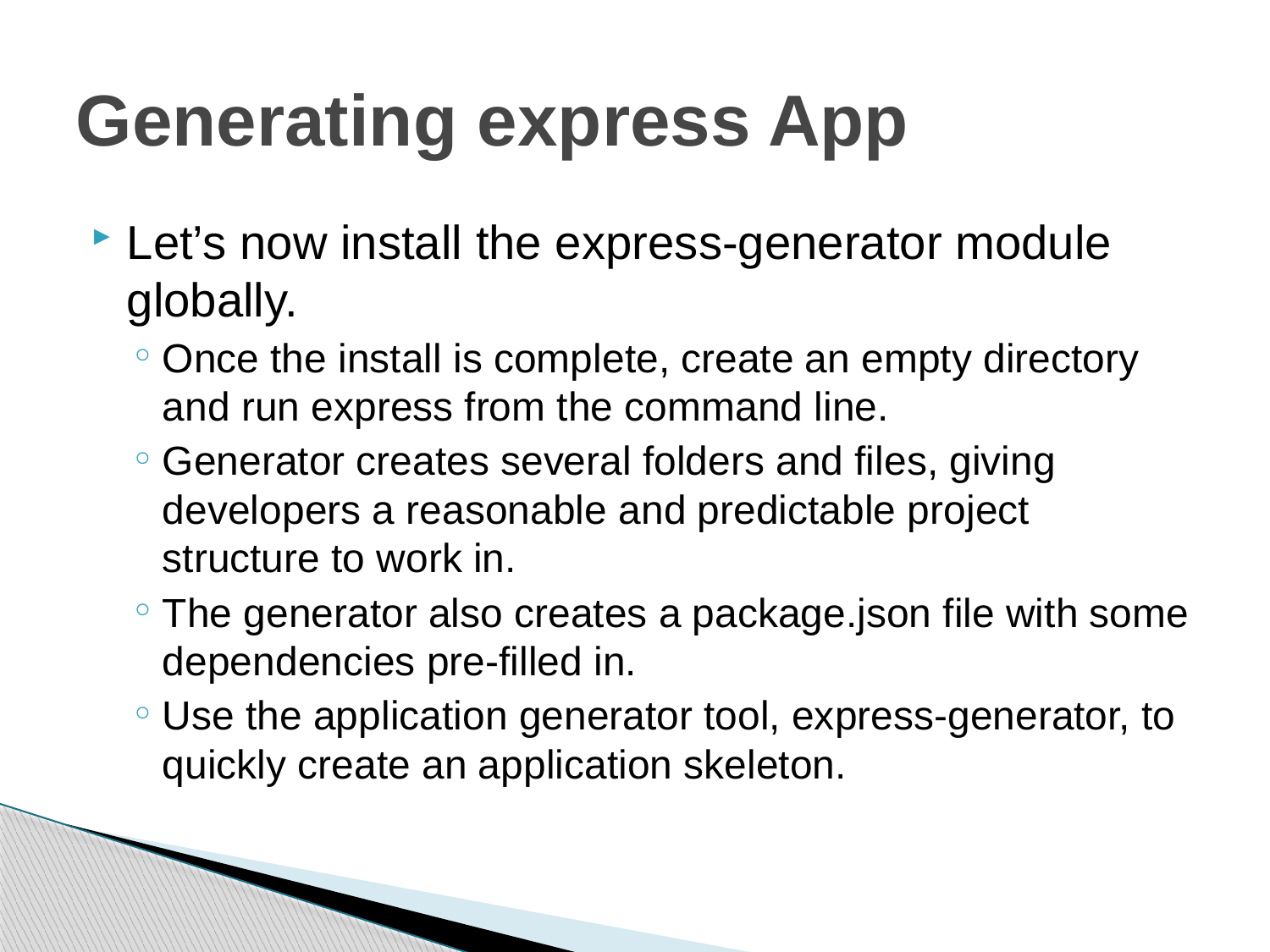

# Generating express App
Let’s now install the express-generator module globally.
Once the install is complete, create an empty directory and run express from the command line.
Generator creates several folders and files, giving developers a reasonable and predictable project structure to work in.
The generator also creates a package.json file with some dependencies pre-filled in.
Use the application generator tool, express-generator, to quickly create an application skeleton.